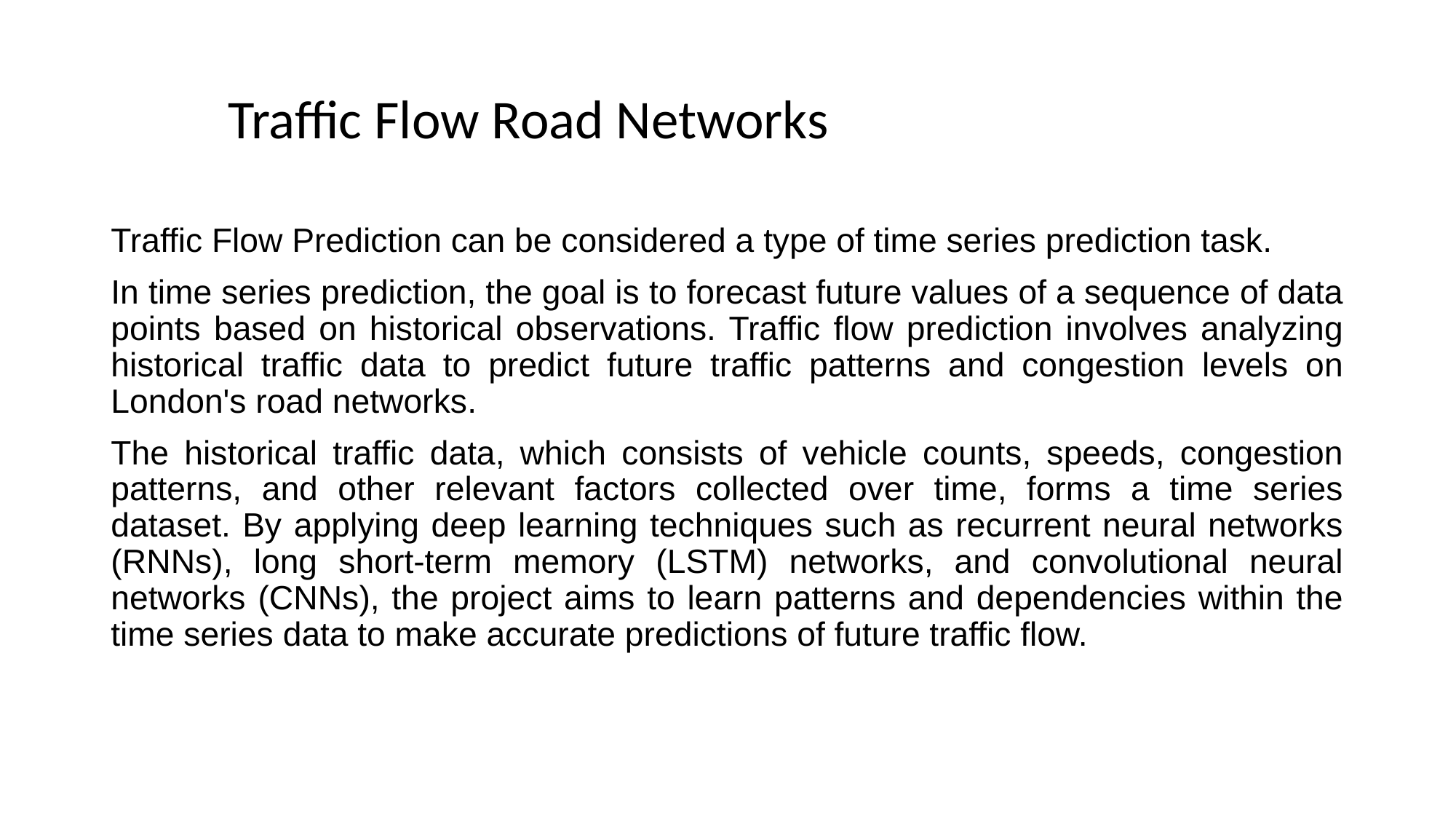

# Traffic Flow Road Networks
Traffic Flow Prediction can be considered a type of time series prediction task.
In time series prediction, the goal is to forecast future values of a sequence of data points based on historical observations. Traffic flow prediction involves analyzing historical traffic data to predict future traffic patterns and congestion levels on London's road networks.
The historical traffic data, which consists of vehicle counts, speeds, congestion patterns, and other relevant factors collected over time, forms a time series dataset. By applying deep learning techniques such as recurrent neural networks (RNNs), long short-term memory (LSTM) networks, and convolutional neural networks (CNNs), the project aims to learn patterns and dependencies within the time series data to make accurate predictions of future traffic flow.